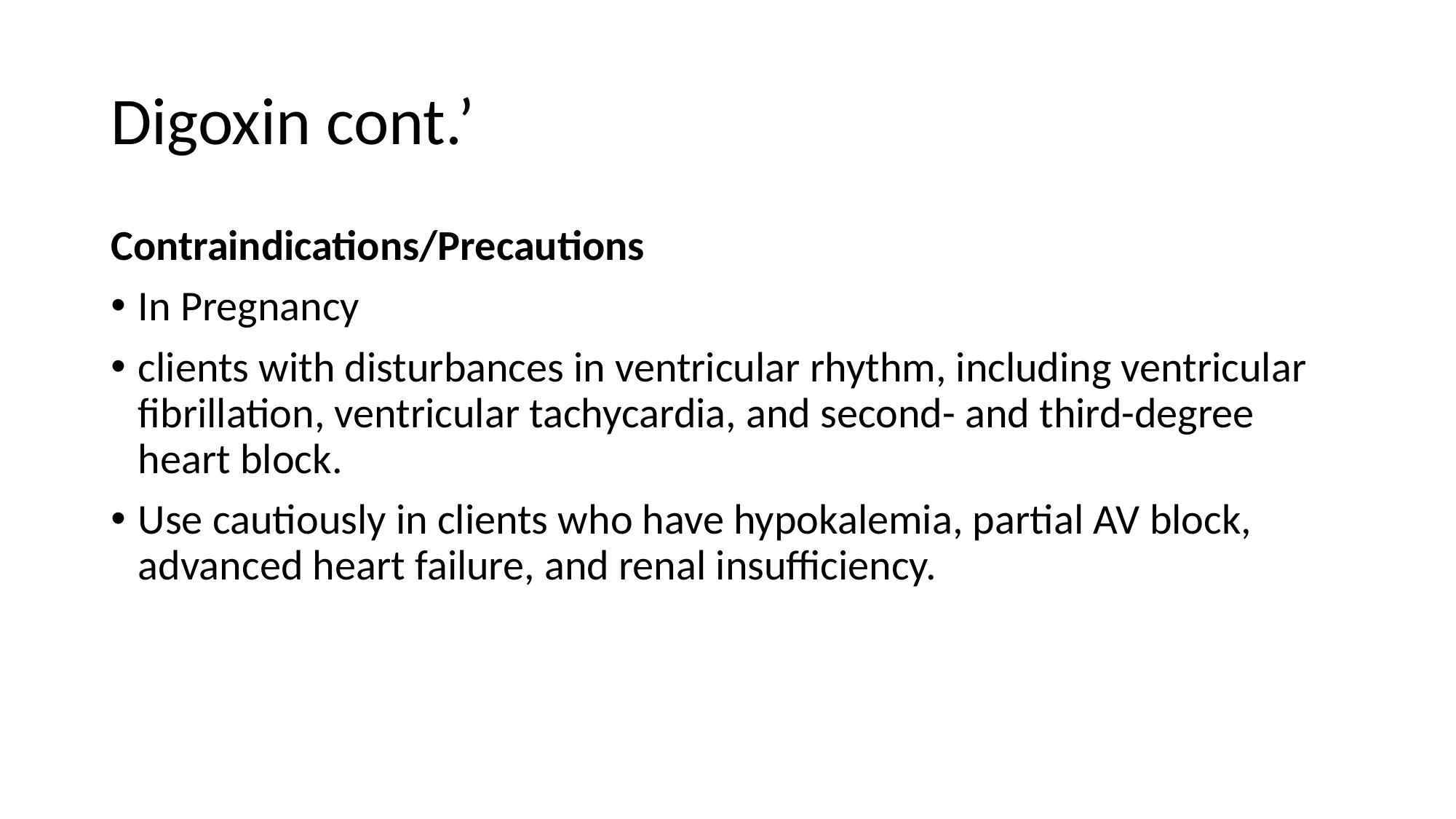

# Digoxin cont.’
Contraindications/Precautions
In Pregnancy
clients with disturbances in ventricular rhythm, including ventricular fibrillation, ventricular tachycardia, and second- and third-degree heart block.
Use cautiously in clients who have hypokalemia, partial AV block, advanced heart failure, and renal insufficiency.